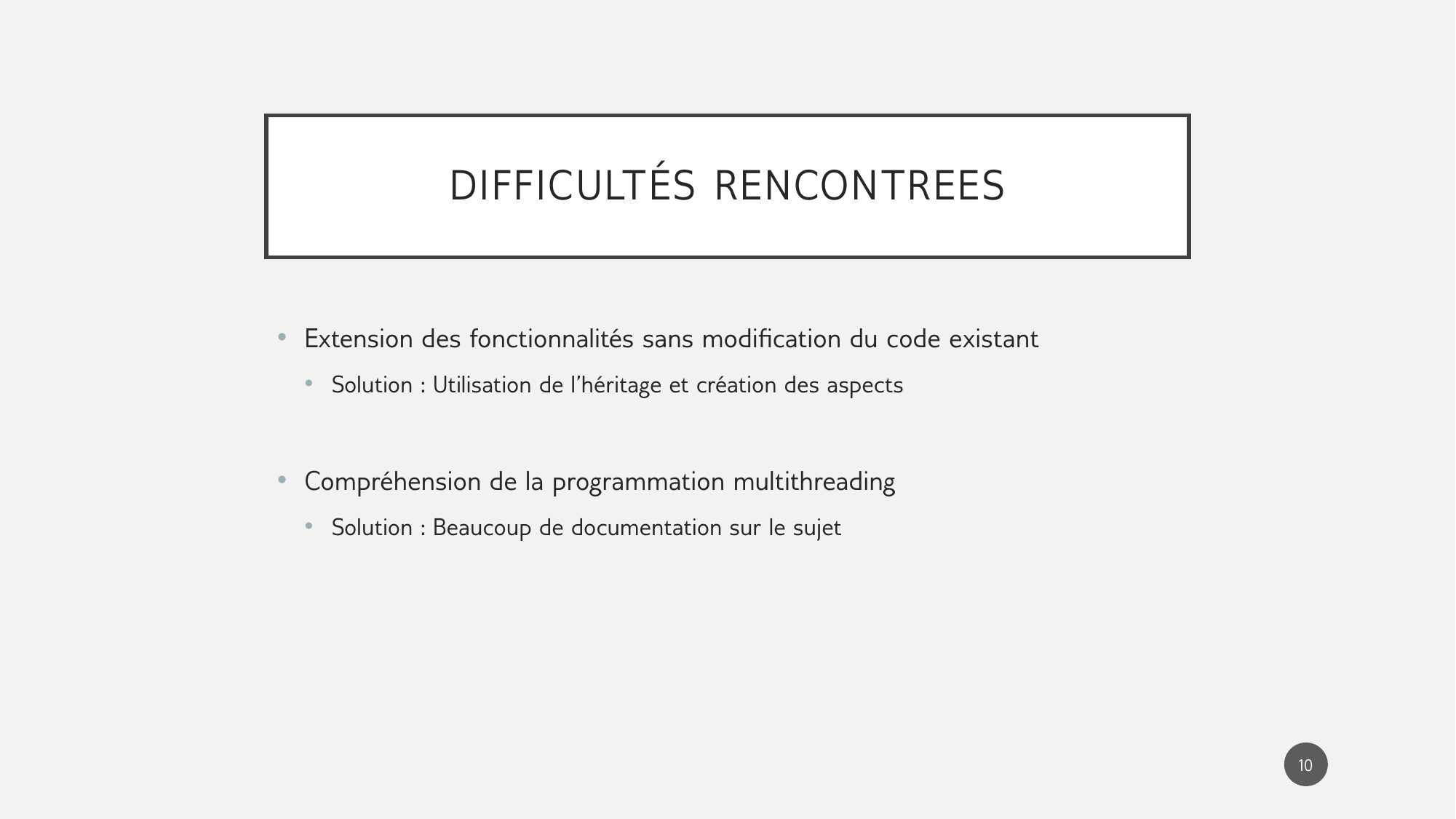

# Difficultés rencontrees
Extension des fonctionnalités sans modification du code existant
Solution : Utilisation de l’héritage et création des aspects

Compréhension de la programmation multithreading
Solution : Beaucoup de documentation sur le sujet
10